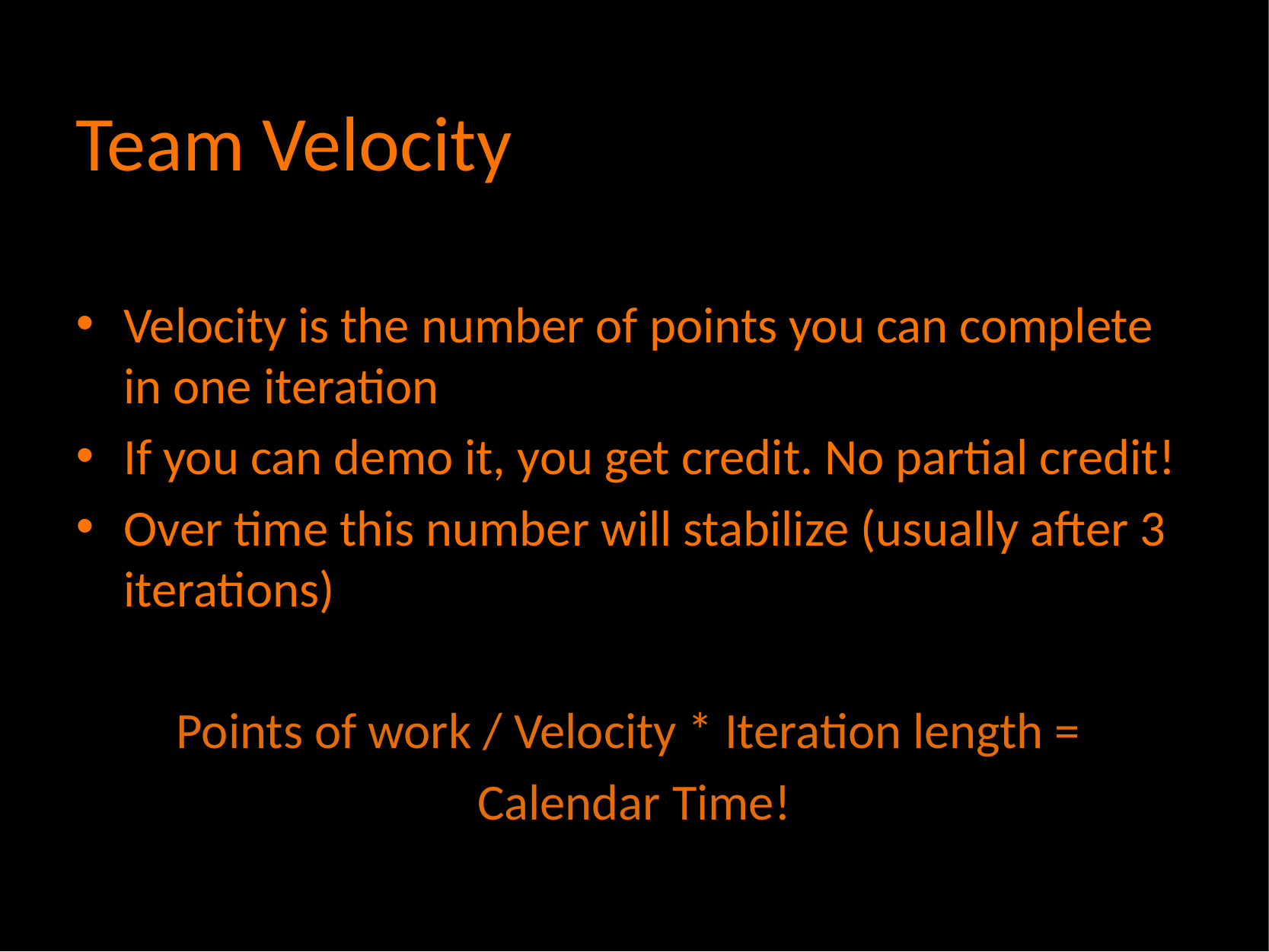

# Team Velocity
Velocity is the number of points you can complete in one iteration
If you can demo it, you get credit. No partial credit!
Over time this number will stabilize (usually after 3 iterations)

Points of work / Velocity * Iteration length =
Calendar Time!